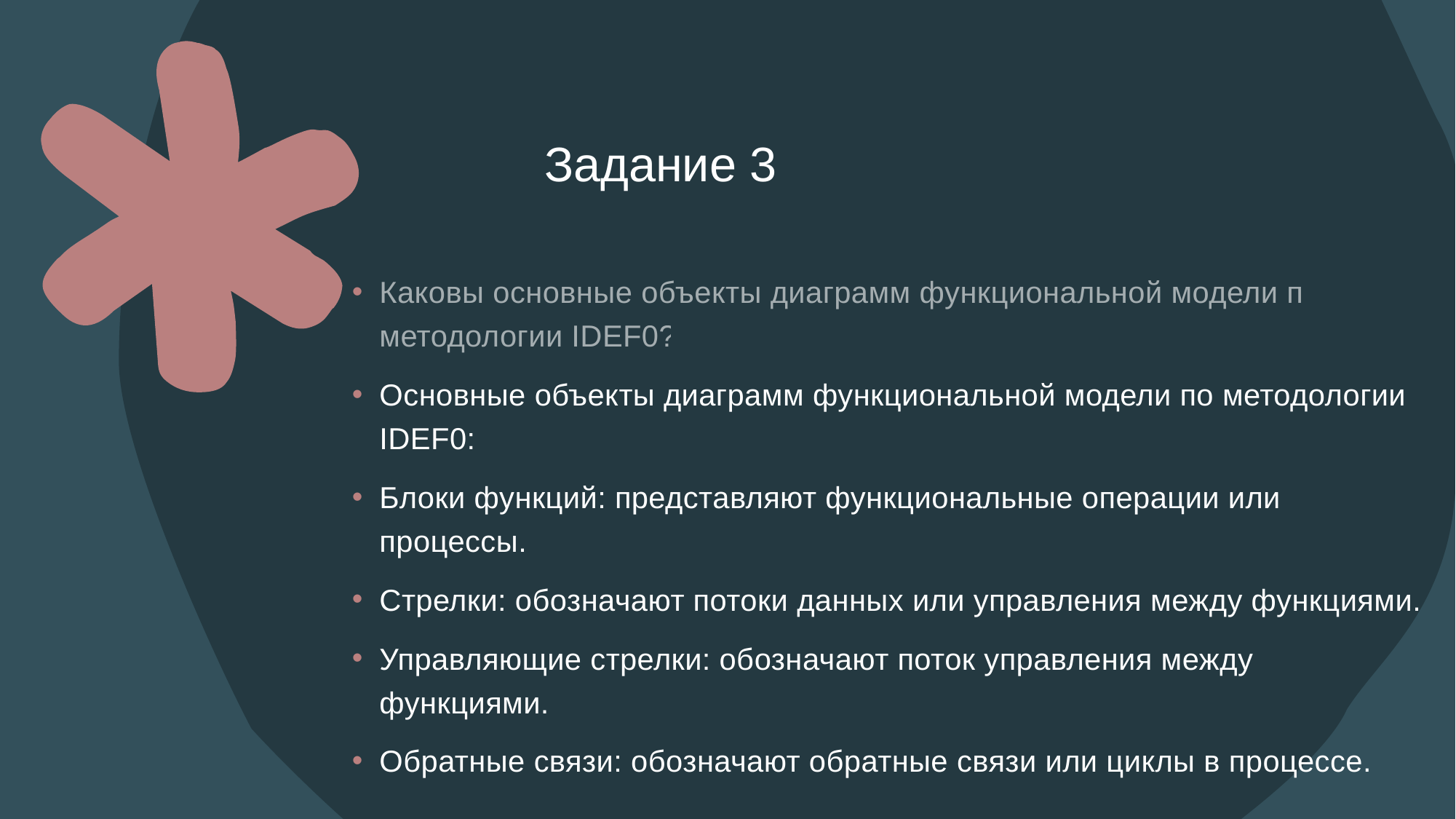

# Задание 3
Каковы основные объекты диаграмм функциональной модели по методологии IDEF0?
Основные объекты диаграмм функциональной модели по методологии IDEF0:
Блоки функций: представляют функциональные операции или процессы.
Стрелки: обозначают потоки данных или управления между функциями.
Управляющие стрелки: обозначают поток управления между функциями.
Обратные связи: обозначают обратные связи или циклы в процессе.